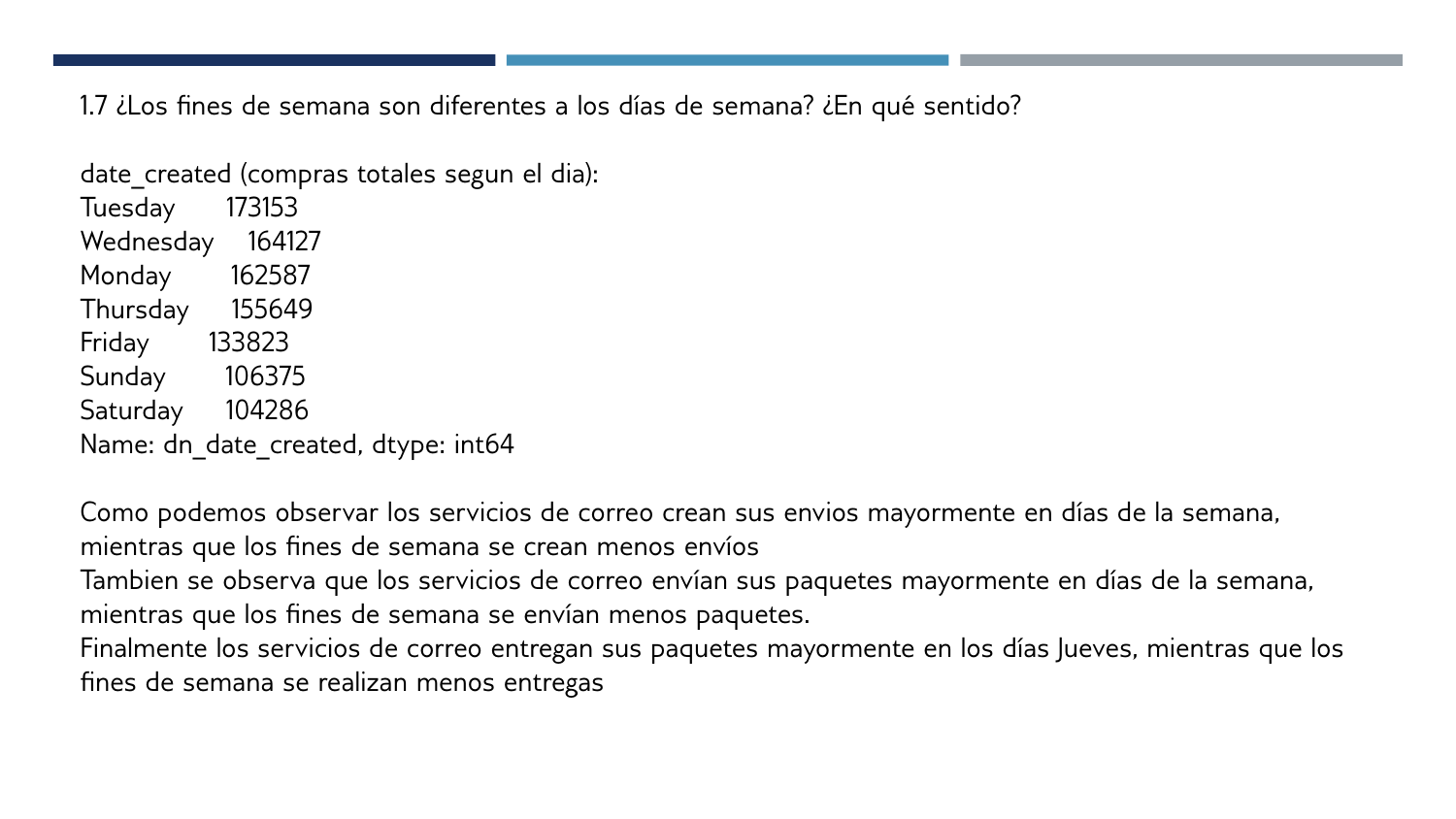

1.7 ¿Los fines de semana son diferentes a los días de semana? ¿En qué sentido?

date_created (compras totales segun el dia):
Tuesday      173153
Wednesday    164127
Monday       162587
Thursday     155649
Friday       133823
Sunday       106375
Saturday     104286
Name: dn_date_created, dtype: int64

Como podemos observar los servicios de correo crean sus envios mayormente en días de la semana, mientras que los fines de semana se crean menos envíos
Tambien se observa que los servicios de correo envían sus paquetes mayormente en días de la semana, mientras que los fines de semana se envían menos paquetes.
Finalmente los servicios de correo entregan sus paquetes mayormente en los días Jueves, mientras que los fines de semana se realizan menos entregas